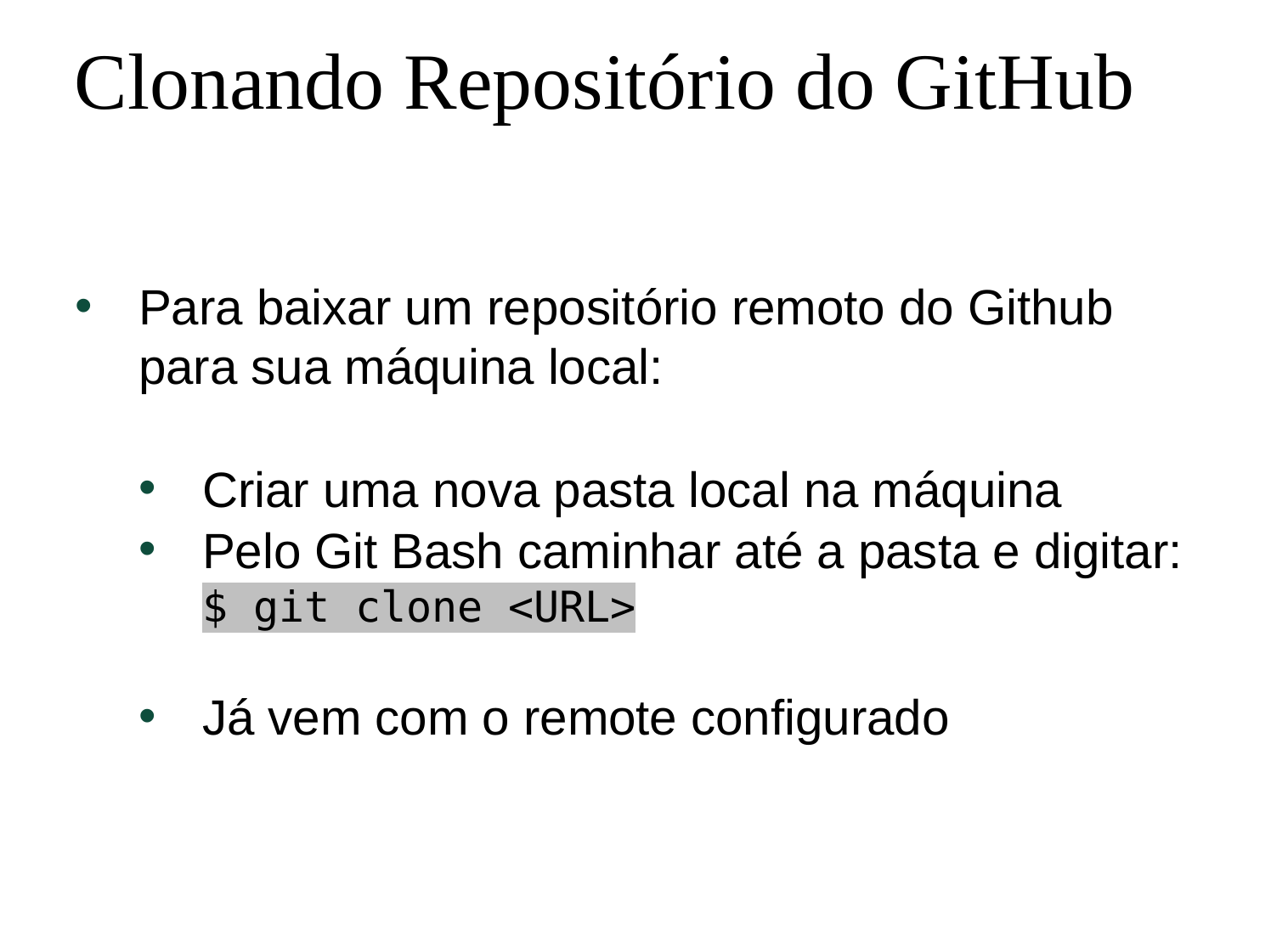

Clonando Repositório do GitHub
Para baixar um repositório remoto do Github para sua máquina local:

Criar uma nova pasta local na máquina
Pelo Git Bash caminhar até a pasta e digitar:
			$ git clone <URL>

Já vem com o remote configurado